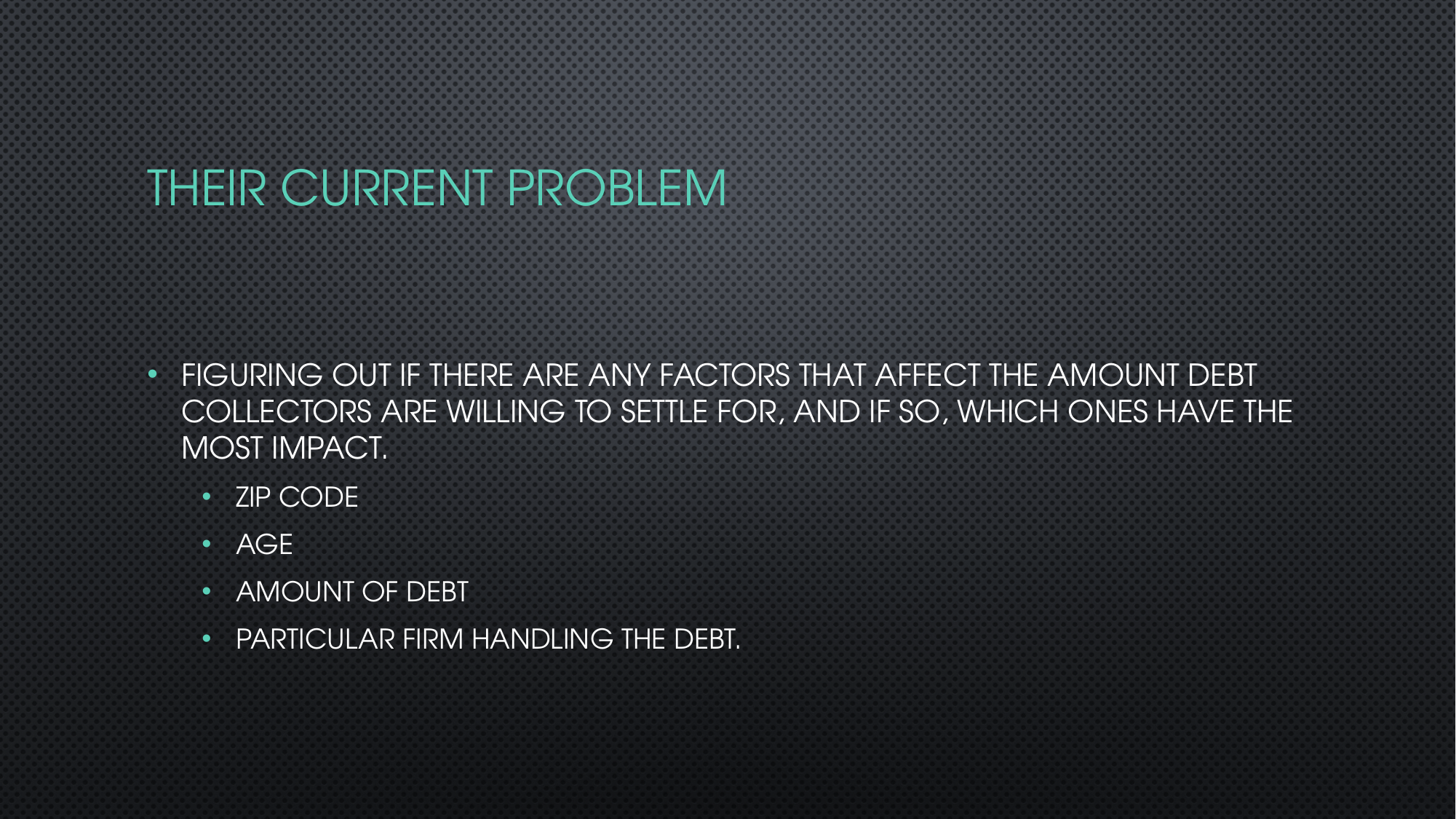

# Their current problem
Figuring out if there are any factors that affect the amount debt collectors are willing to settle for, and if so, which ones have the most impact.
Zip code
Age
Amount of debt
Particular firm handling the debt.